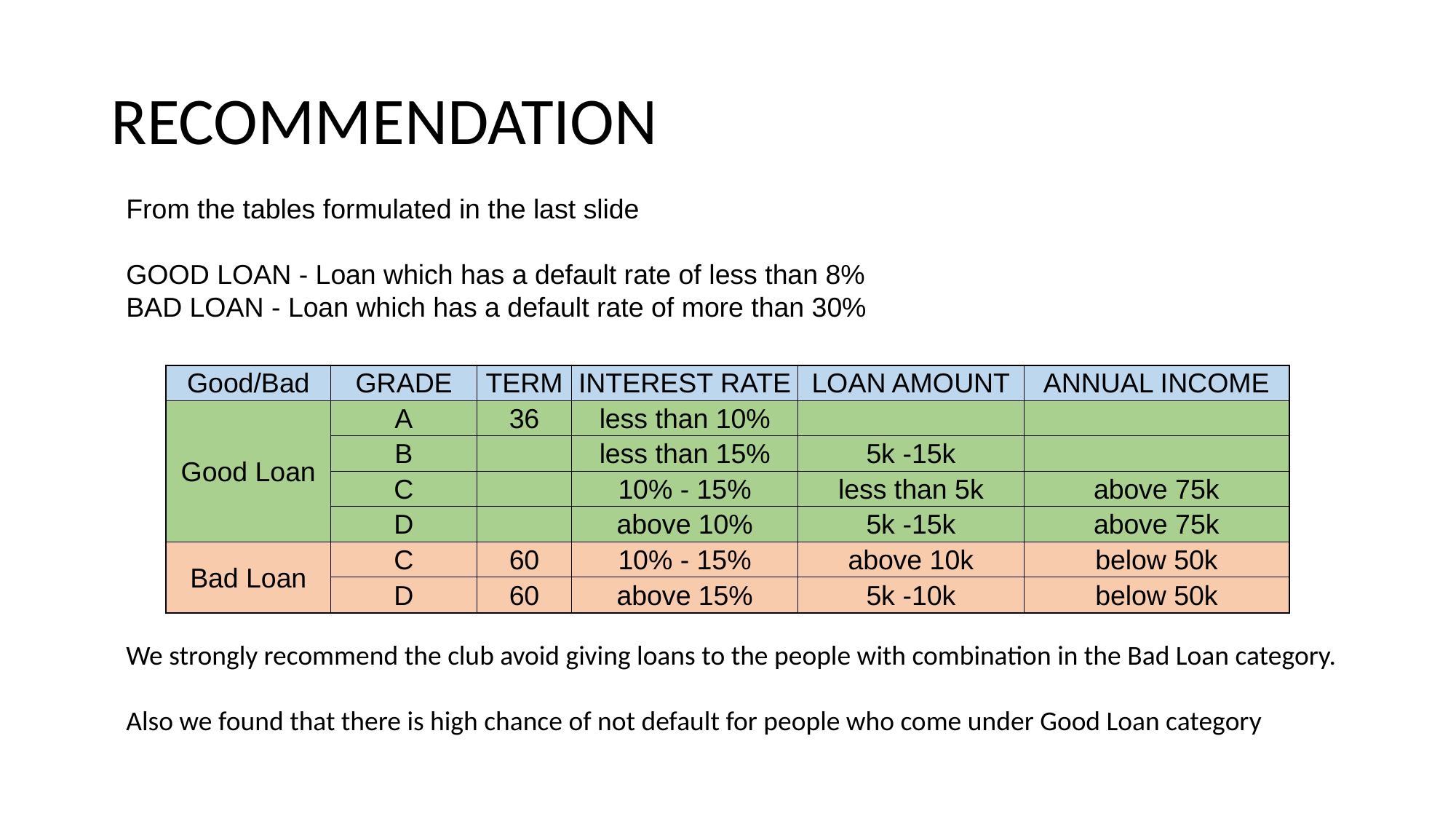

# RECOMMENDATION
From the tables formulated in the last slide

GOOD LOAN - Loan which has a default rate of less than 8%
BAD LOAN - Loan which has a default rate of more than 30%
| Good/Bad | GRADE | TERM | INTEREST RATE | LOAN AMOUNT | ANNUAL INCOME |
| --- | --- | --- | --- | --- | --- |
| Good Loan | A | 36 | less than 10% |  |  |
|  | B |  | less than 15% | 5k -15k |  |
|  | C |  | 10% - 15% | less than 5k | above 75k |
|  | D |  | above 10% | 5k -15k | above 75k |
| Bad Loan | C | 60 | 10% - 15% | above 10k | below 50k |
|  | D | 60 | above 15% | 5k -10k | below 50k |
We strongly recommend the club avoid giving loans to the people with combination in the Bad Loan category.

Also we found that there is high chance of not default for people who come under Good Loan category